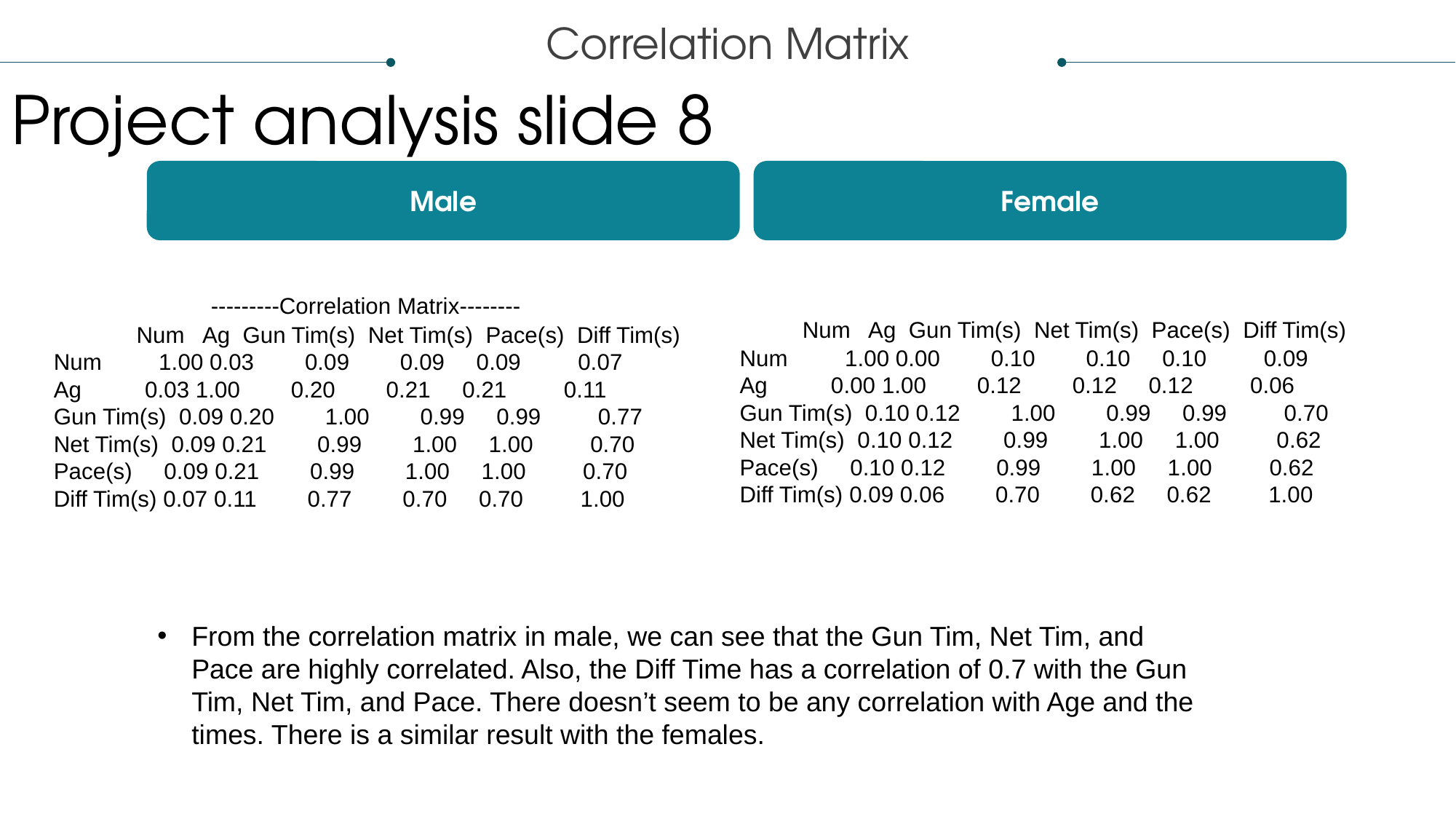

Correlation Matrix
Project analysis slide 8
Male
Female
                   ---------Correlation Matrix--------
             Num   Ag  Gun Tim(s)  Net Tim(s)  Pace(s)  Diff Tim(s)
Num         1.00 0.03        0.09        0.09     0.09         0.07
Ag          0.03 1.00        0.20        0.21     0.21         0.11
Gun Tim(s)  0.09 0.20        1.00        0.99     0.99         0.77
Net Tim(s)  0.09 0.21        0.99        1.00     1.00         0.70
Pace(s)     0.09 0.21        0.99        1.00     1.00         0.70
Diff Tim(s) 0.07 0.11        0.77        0.70     0.70         1.00

            Num   Ag  Gun Tim(s)  Net Tim(s)  Pace(s)  Diff Tim(s)
Num         1.00 0.00        0.10        0.10     0.10         0.09
Ag          0.00 1.00        0.12        0.12     0.12         0.06
Gun Tim(s)  0.10 0.12        1.00        0.99     0.99         0.70
Net Tim(s)  0.10 0.12        0.99        1.00     1.00         0.62
Pace(s)     0.10 0.12        0.99        1.00     1.00         0.62
Diff Tim(s) 0.09 0.06        0.70        0.62     0.62         1.00

From the correlation matrix in male, we can see that the Gun Tim, Net Tim, and Pace are highly correlated. Also, the Diff Time has a correlation of 0.7 with the Gun Tim, Net Tim, and Pace. There doesn’t seem to be any correlation with Age and the times. There is a similar result with the females.